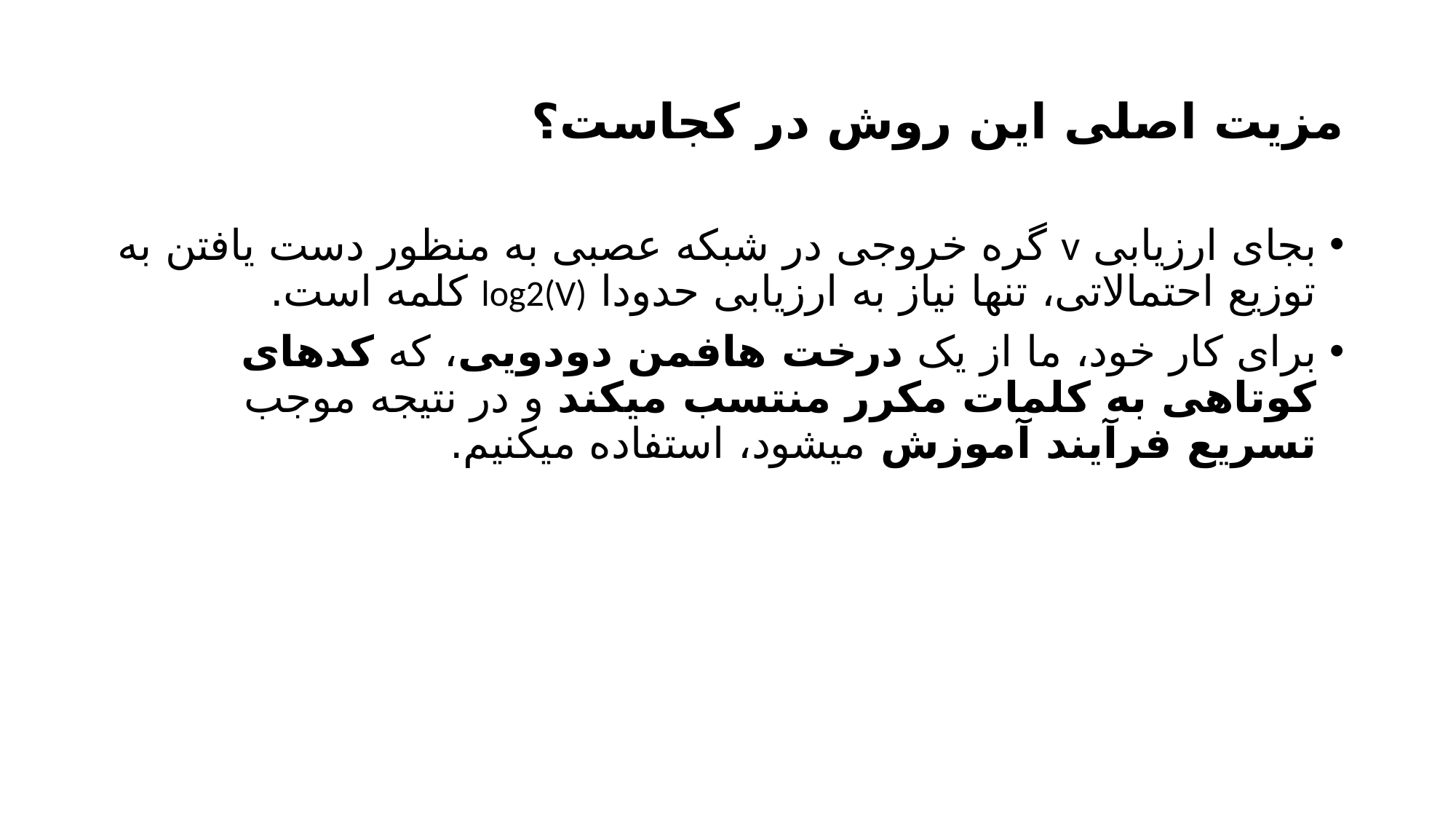

# مزیت اصلی این روش در کجاست؟
بجای ارزیابی v گره خروجی در شبکه عصبی به منظور دست یافتن به توزیع احتمالاتی، تنها نیاز به ارزیابی حدودا log2(V) کلمه است.
برای کار خود، ما از یک درخت هافمن دودویی، که کدهای کوتاهی به کلمات مکرر منتسب میکند و در نتیجه موجب تسریع فرآیند آموزش میشود، استفاده میکنیم.